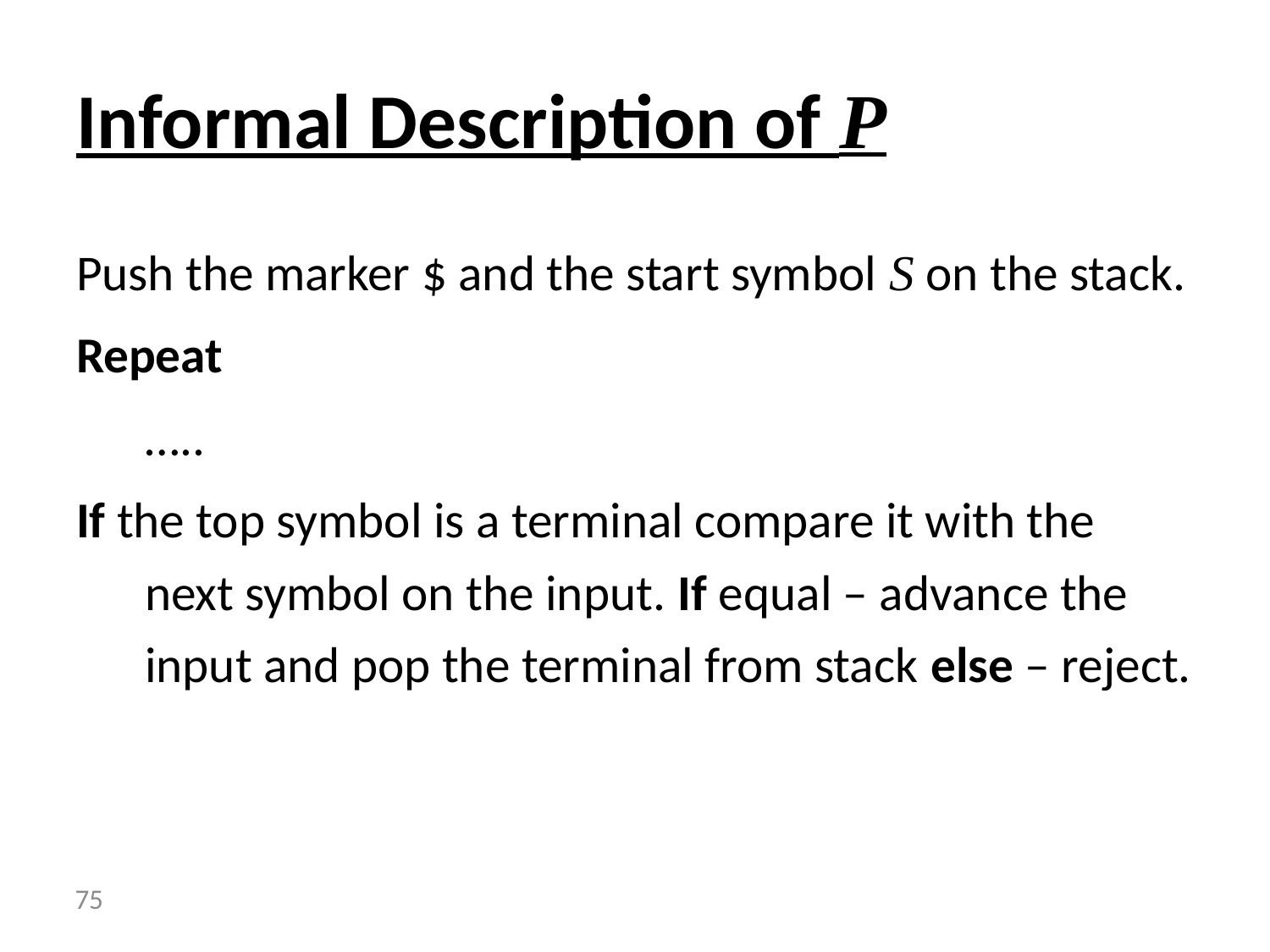

# Informal Description of P
Push the marker $ and the start symbol S on the stack.
Repeat
			…..
If the top symbol is a terminal compare it with the next symbol on the input. If equal – advance the input and pop the terminal from stack else – reject.

  75